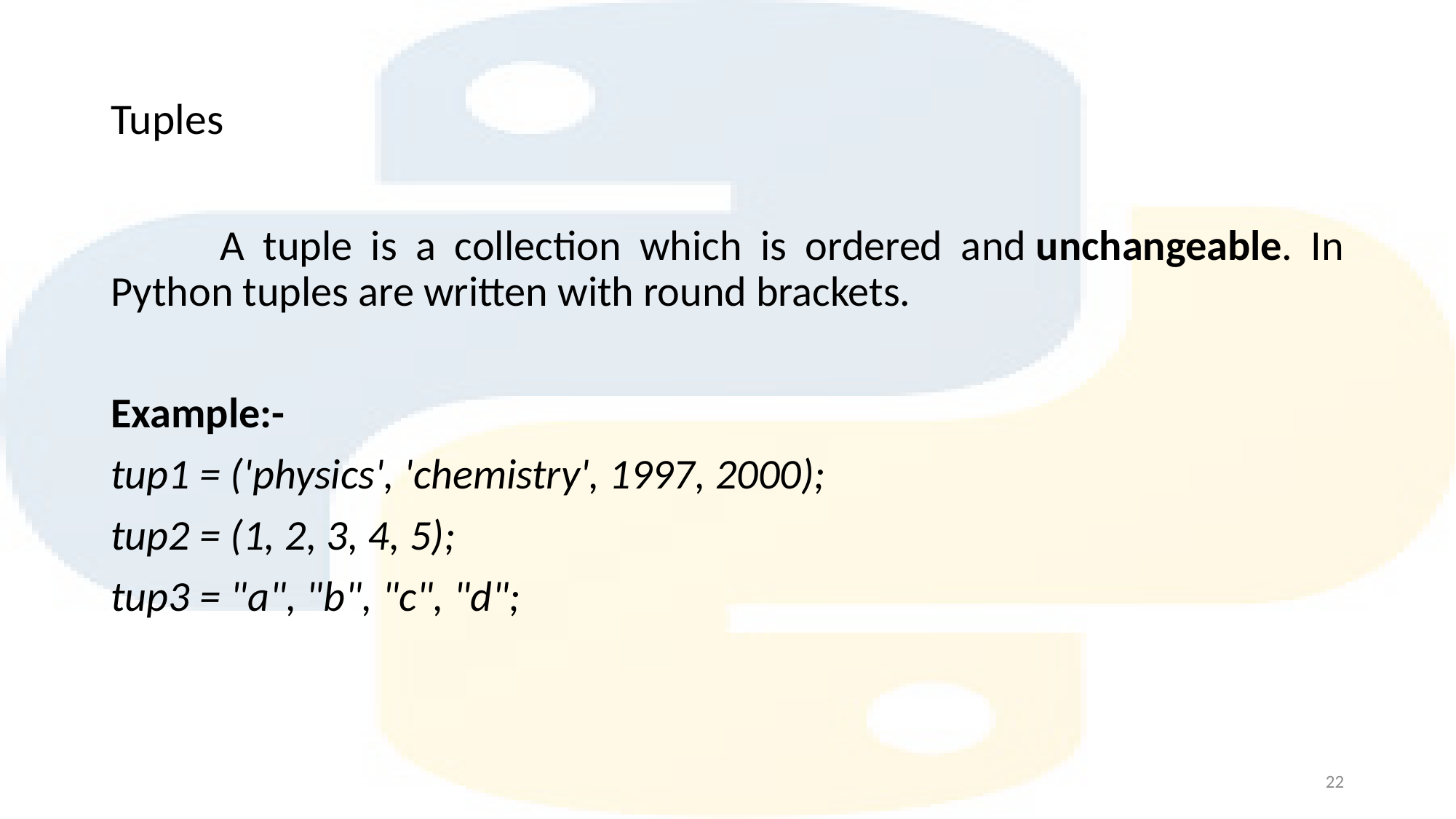

# Tuples
	A tuple is a collection which is ordered and unchangeable. In Python tuples are written with round brackets.

Example:-
tup1 = ('physics', 'chemistry', 1997, 2000);
tup2 = (1, 2, 3, 4, 5);
tup3 = "a", "b", "c", "d";

22